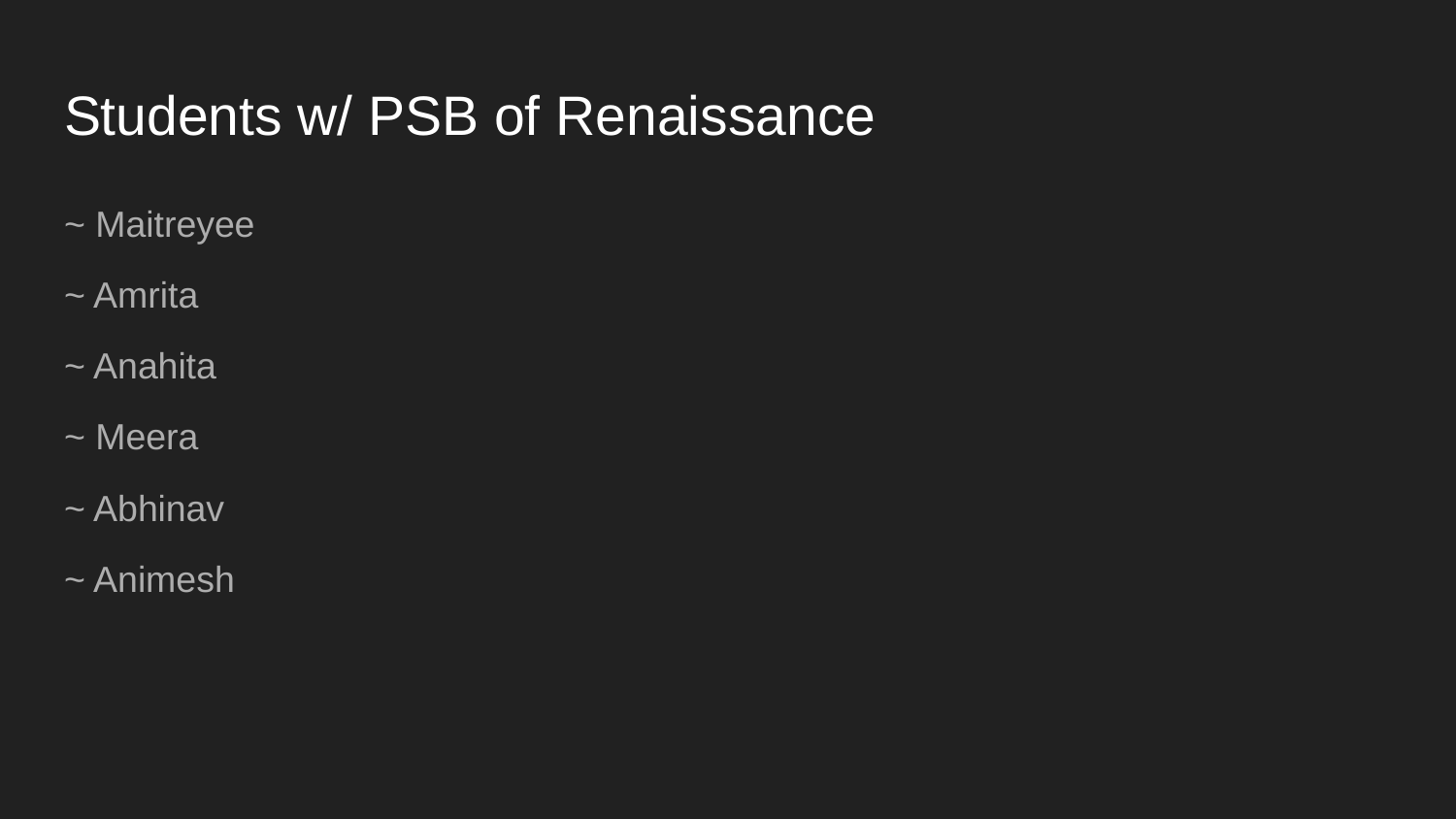

# Students w/ PSB of Renaissance
~ Maitreyee
~ Amrita
~ Anahita
~ Meera
~ Abhinav
~ Animesh